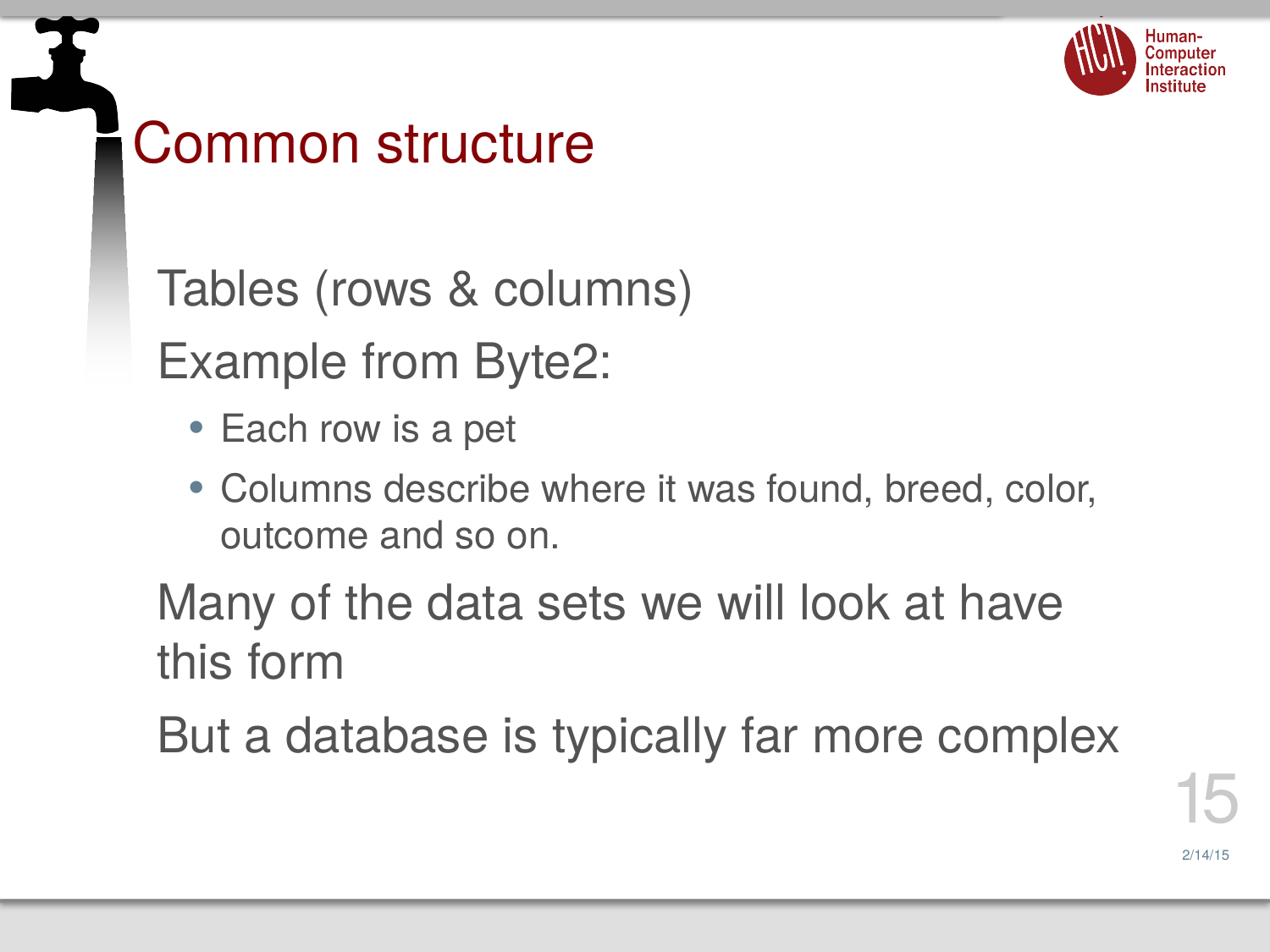

# Common structure
Tables (rows & columns)
Example from Byte2:
Each row is a pet
Columns describe where it was found, breed, color, outcome and so on.
Many of the data sets we will look at have this form
But a database is typically far more complex
15
2/14/15